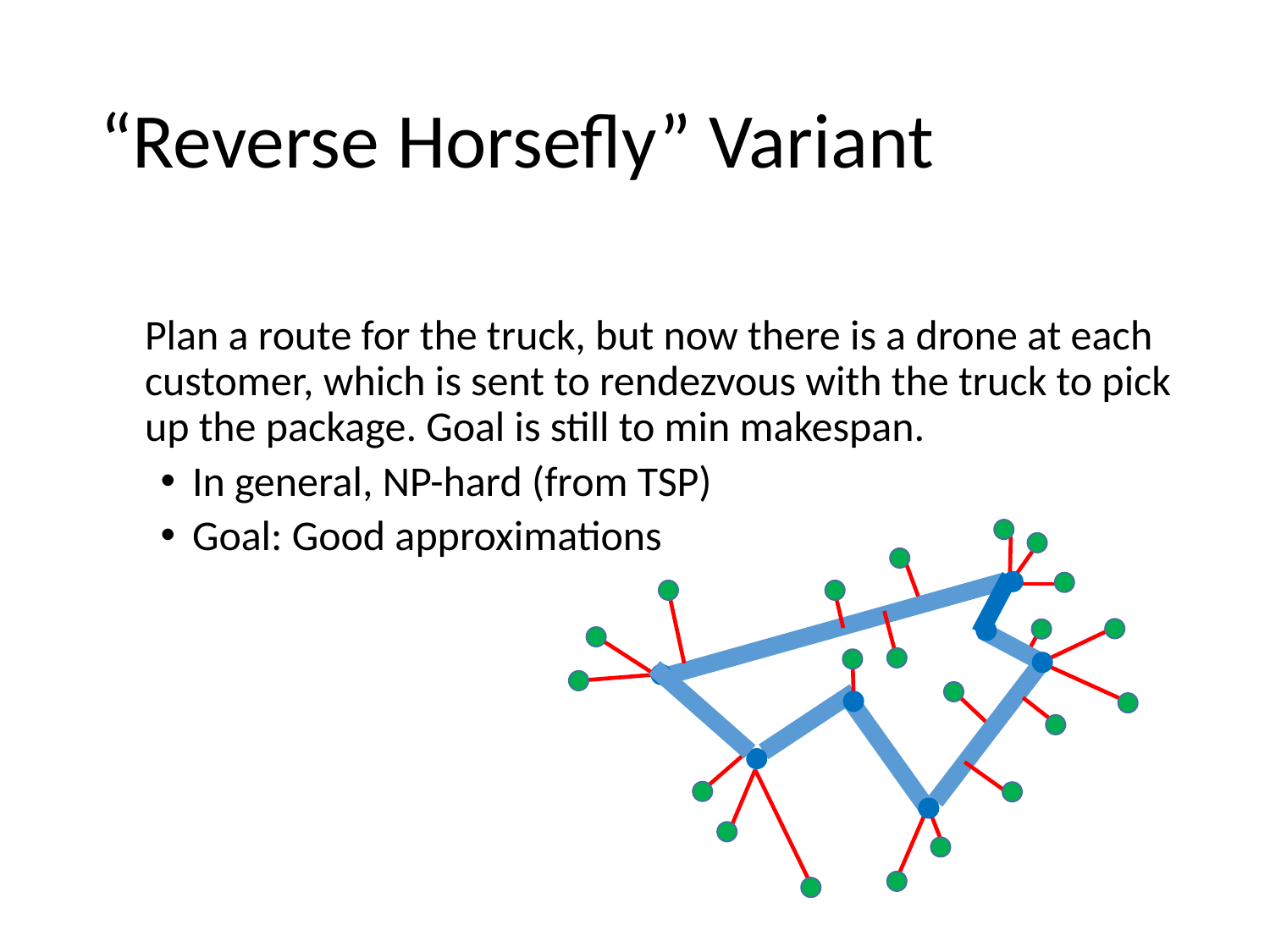

# “Reverse Horsefly” Variant
Plan a route for the truck, but now there is a drone at each customer, which is sent to rendezvous with the truck to pick up the package. Goal is still to min makespan.
In general, NP-hard (from TSP)
Goal: Good approximations